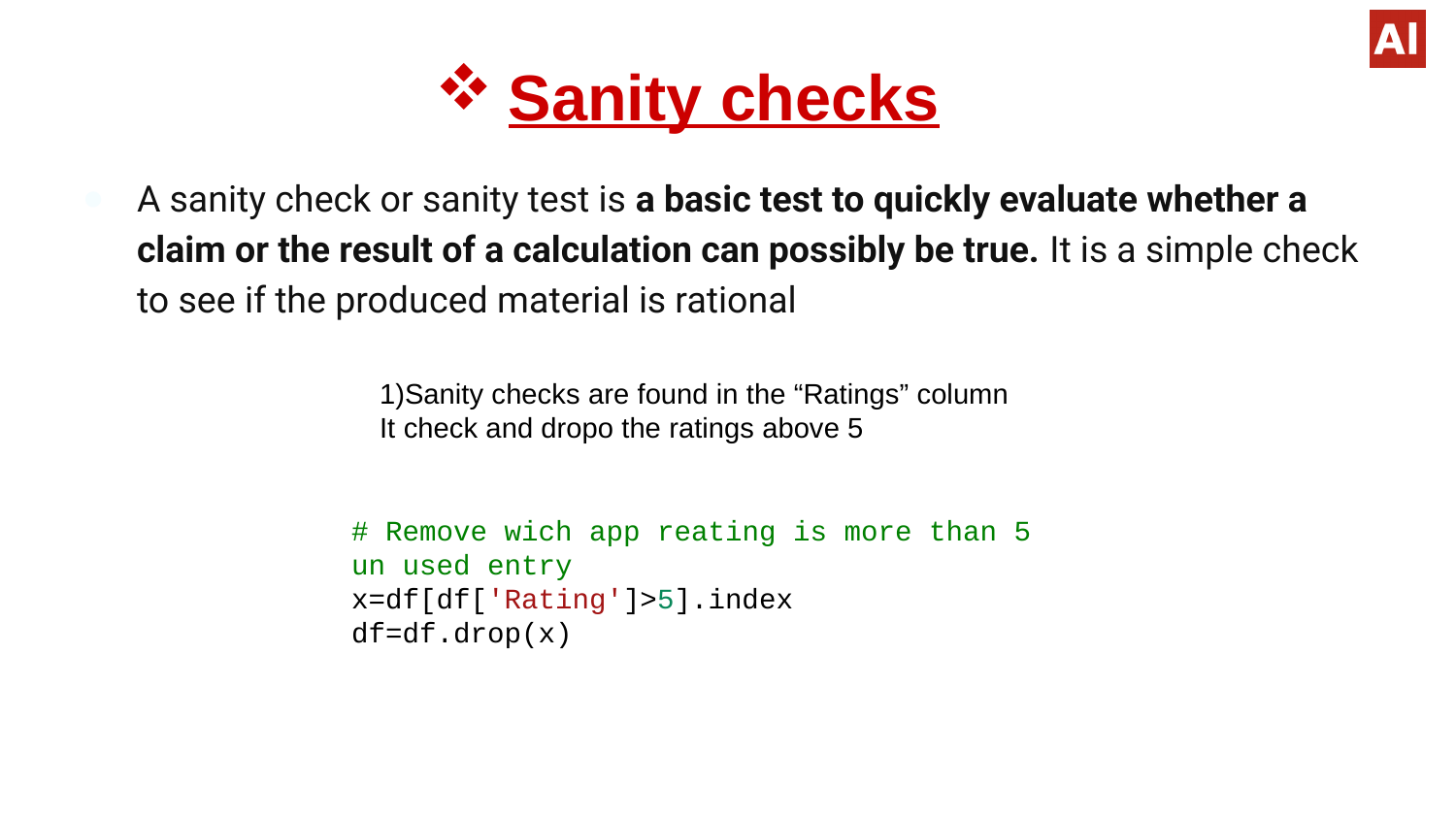

# Sanity checks
A sanity check or sanity test is a basic test to quickly evaluate whether a claim or the result of a calculation can possibly be true. It is a simple check to see if the produced material is rational
1)Sanity checks are found in the “Ratings” column
It check and dropo the ratings above 5
# Remove wich app reating is more than 5 un used entry
x=df[df['Rating']>5].index
df=df.drop(x)